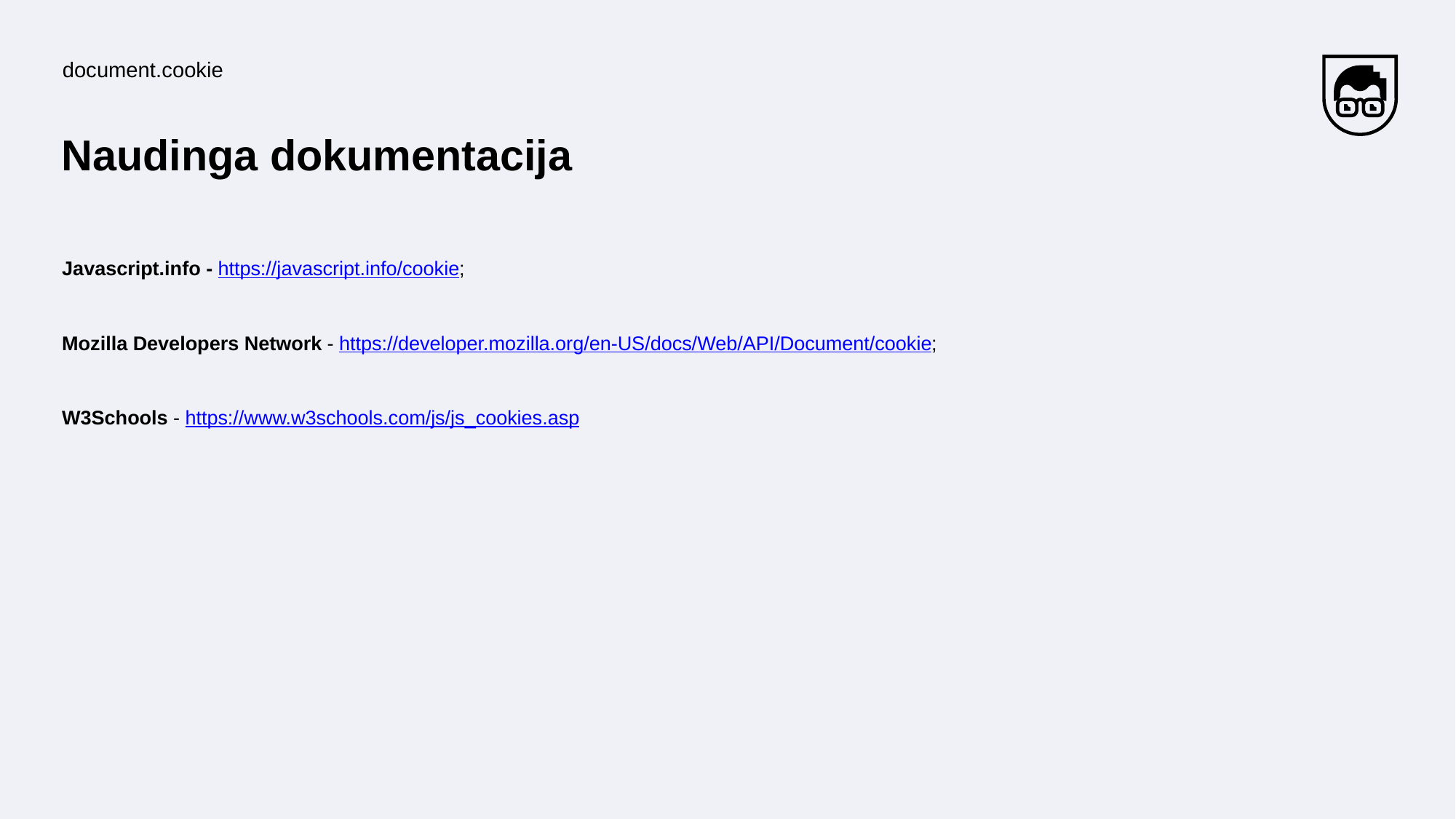

document.cookie
# Naudinga dokumentacija
Javascript.info - https://javascript.info/cookie;

Mozilla Developers Network - https://developer.mozilla.org/en-US/docs/Web/API/Document/cookie;

W3Schools - https://www.w3schools.com/js/js_cookies.asp